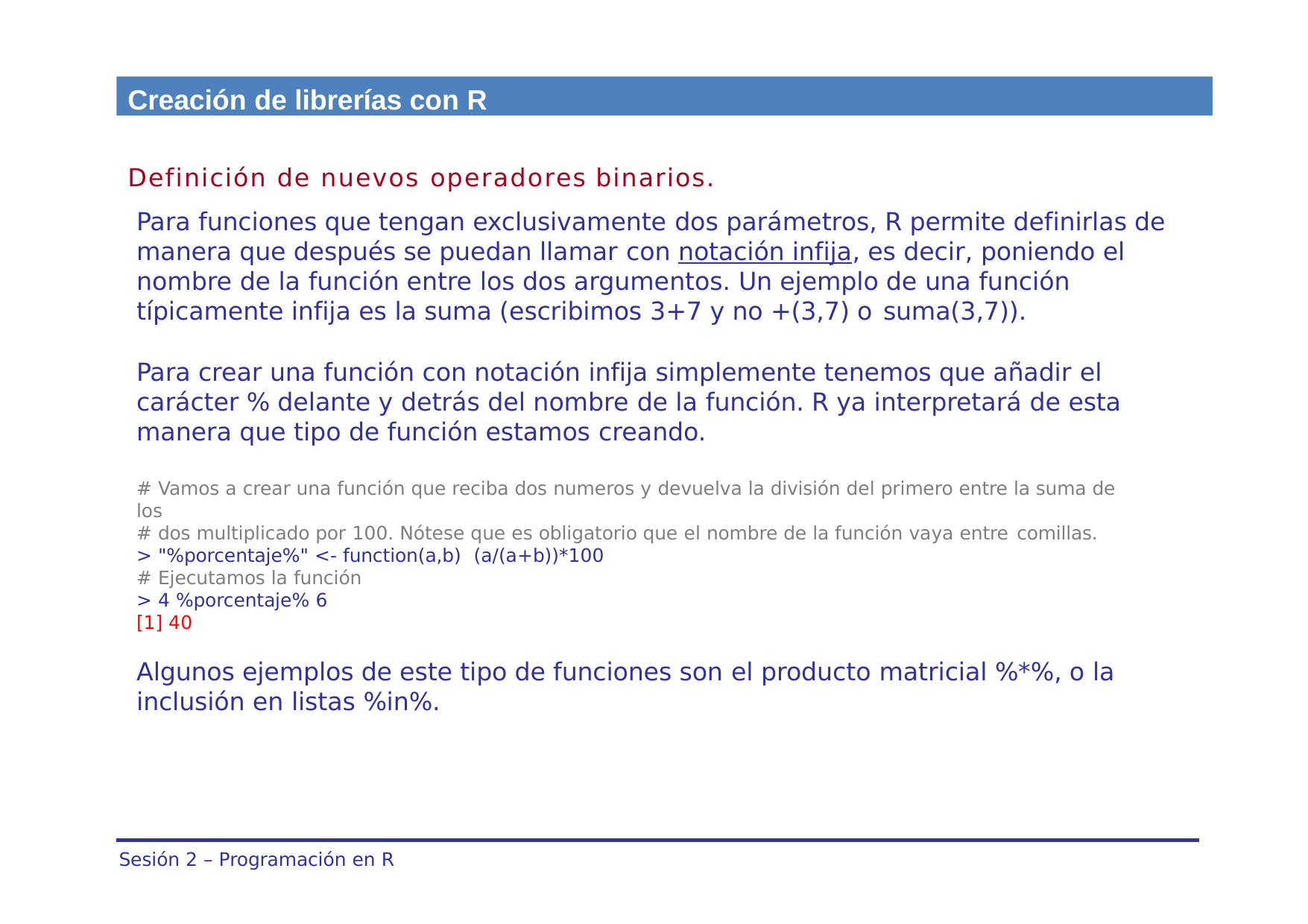

Creación de librerías con R
Definición de nuevos operadores binarios.
Para funciones que tengan exclusivamente dos parámetros, R permite definirlas de  manera que después se puedan llamar con notación infija, es decir, poniendo el  nombre de la función entre los dos argumentos. Un ejemplo de una función  típicamente infija es la suma (escribimos 3+7 y no +(3,7) o suma(3,7)).

Para crear una función con notación infija simplemente tenemos que añadir el  carácter % delante y detrás del nombre de la función. R ya interpretará de esta  manera que tipo de función estamos creando.

# Vamos a crear una función que reciba dos numeros y devuelva la división del primero entre la suma de los
# dos multiplicado por 100. Nótese que es obligatorio que el nombre de la función vaya entre comillas.
> "%porcentaje%" <- function(a,b)  (a/(a+b))*100
# Ejecutamos la función
> 4 %porcentaje% 6
[1] 40

Algunos ejemplos de este tipo de funciones son el producto matricial %*%, o la  inclusión en listas %in%.

Sesión 2 – Programación en R